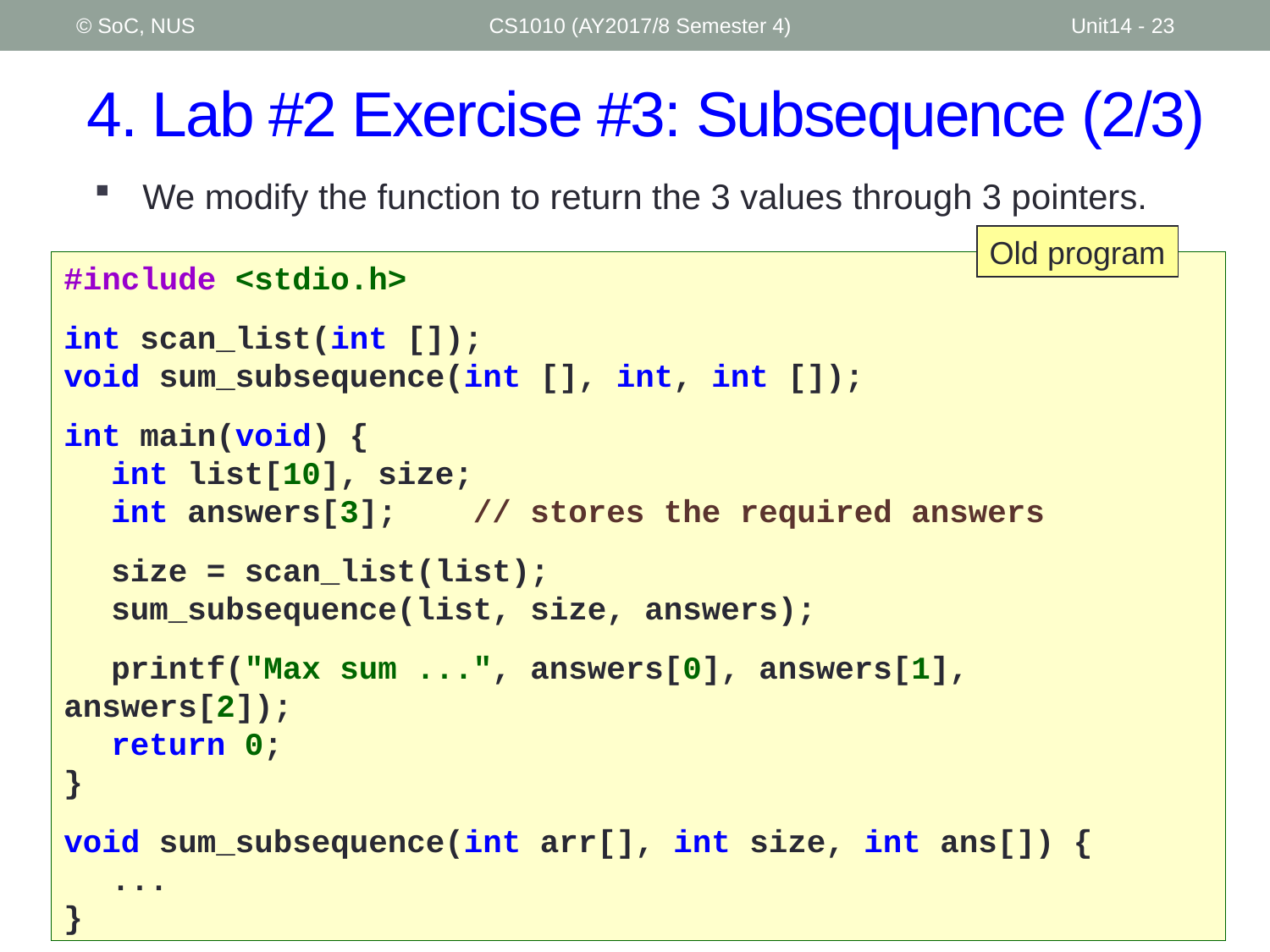

© SoC, NUS
CS1010 (AY2017/8 Semester 4)
Unit14 - 23
# 4. Lab #2 Exercise #3: Subsequence (2/3)
We modify the function to return the 3 values through 3 pointers.
Old program
#include <stdio.h>

int scan_list(int []);
void sum_subsequence(int [], int, int []);

int main(void) {
	int list[10], size;
	int answers[3];    // stores the required answers

	size = scan_list(list);
	sum_subsequence(list, size, answers);

	printf("Max sum ...", answers[0], answers[1], answers[2]);
	return 0;
}

void sum_subsequence(int arr[], int size, int ans[]) {
	...
}